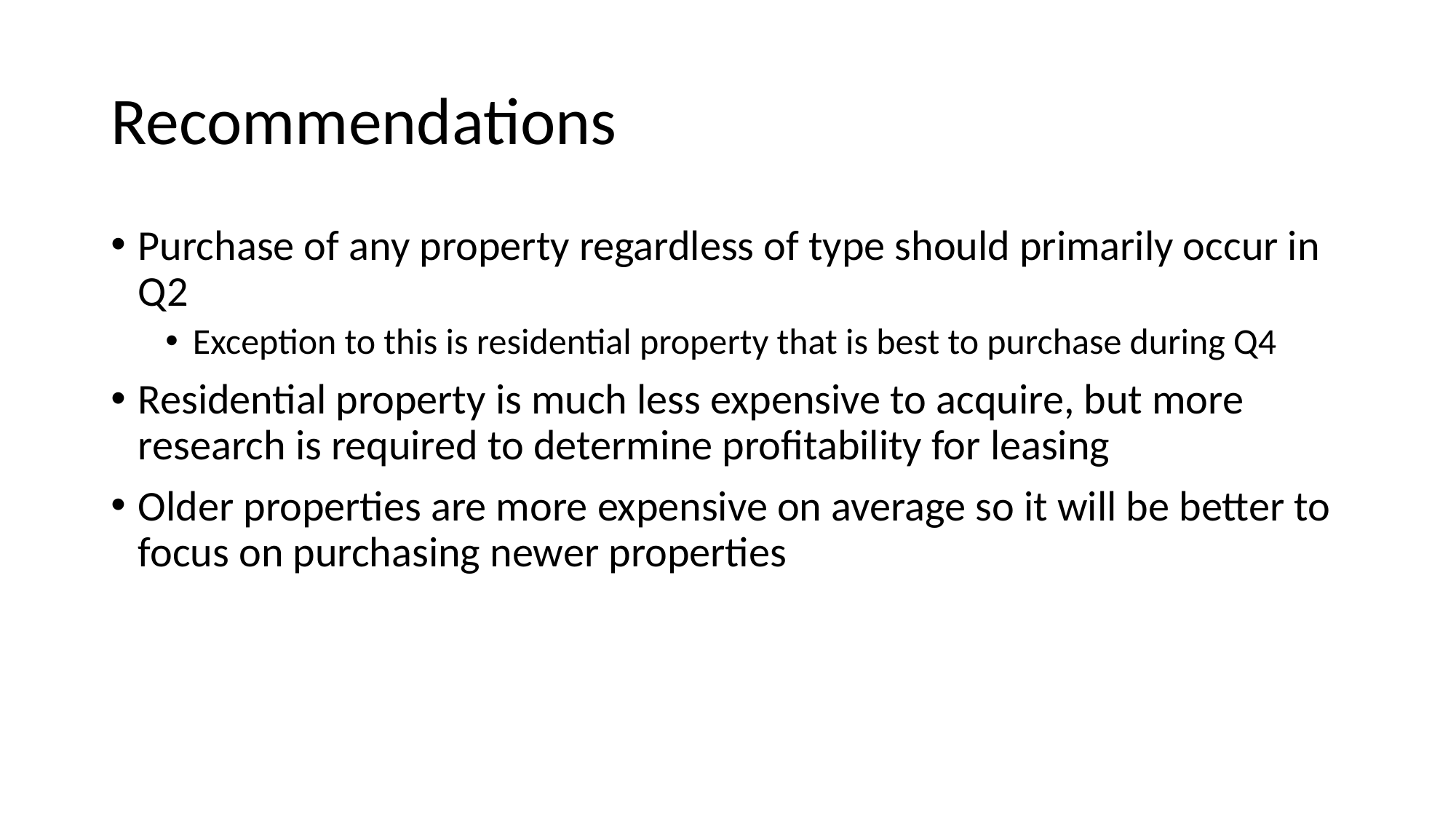

# Recommendations
Purchase of any property regardless of type should primarily occur in Q2
Exception to this is residential property that is best to purchase during Q4
Residential property is much less expensive to acquire, but more research is required to determine profitability for leasing
Older properties are more expensive on average so it will be better to focus on purchasing newer properties